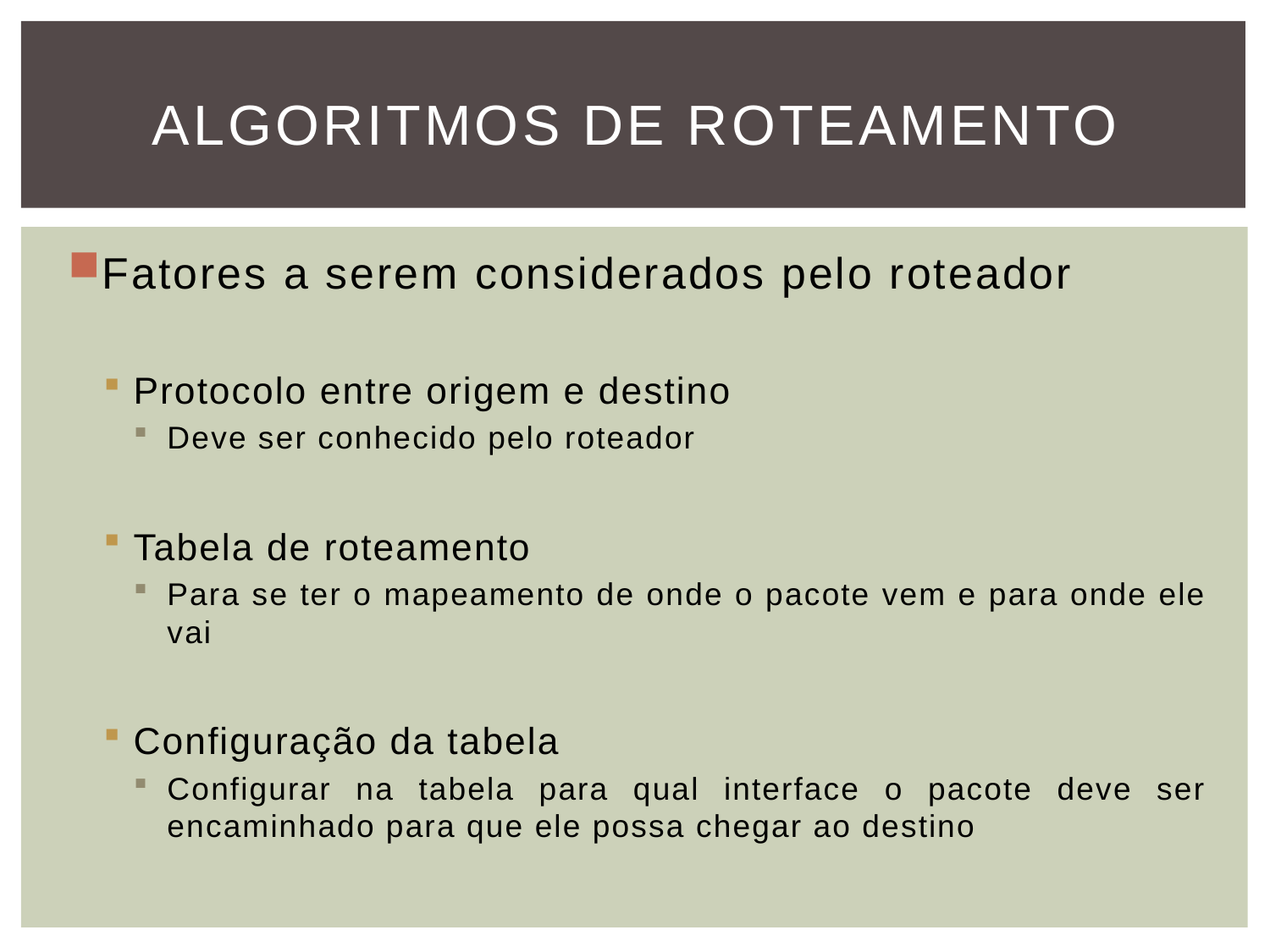

# ALGORITMOS DE ROTEAMENTO
Fatores a serem considerados pelo roteador

Protocolo entre origem e destino
Deve ser conhecido pelo roteador

Tabela de roteamento
Para se ter o mapeamento de onde o pacote vem e para onde ele vai

Configuração da tabela
Configurar na tabela para qual interface o pacote deve ser encaminhado para que ele possa chegar ao destino